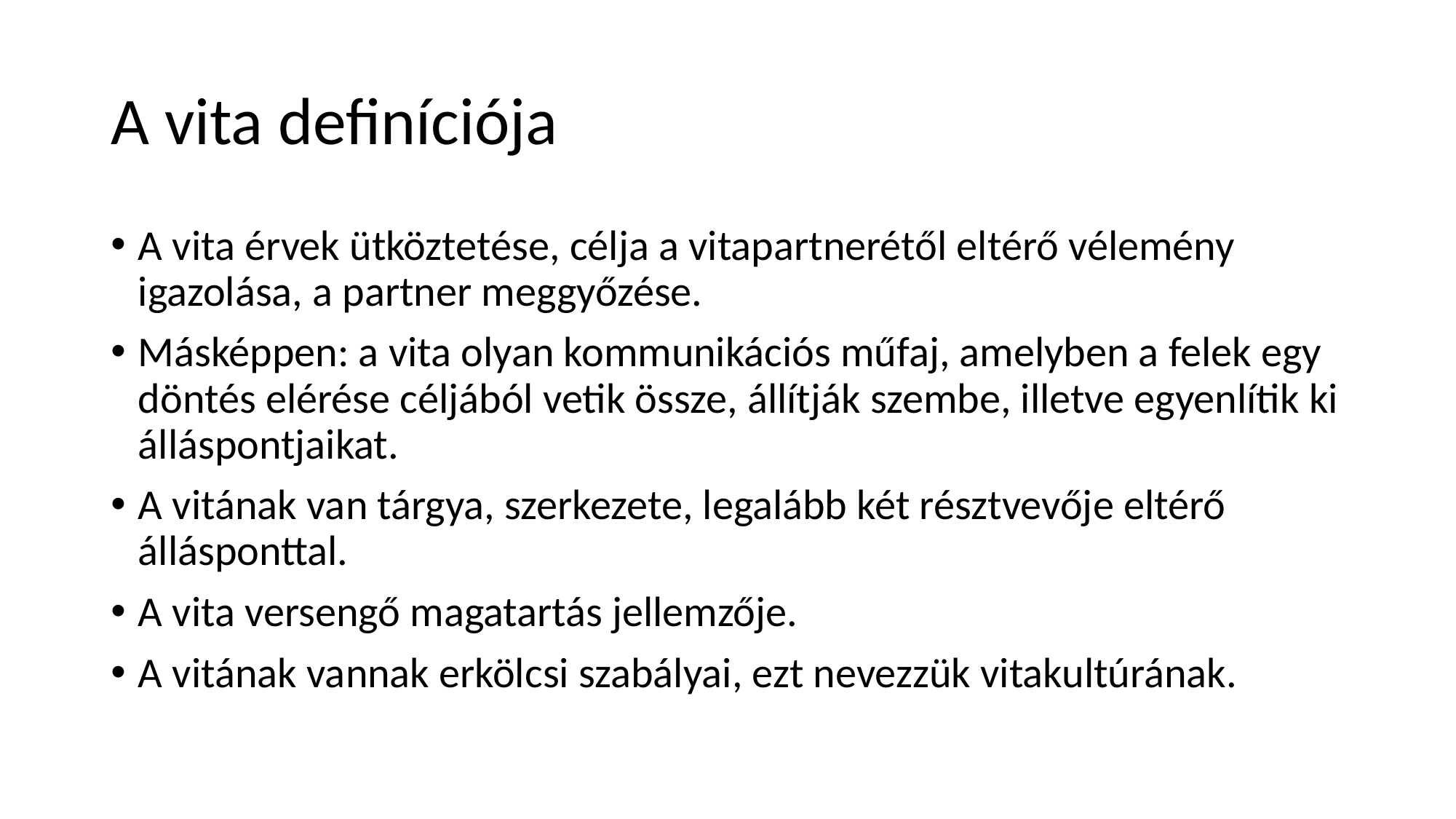

# A vita definíciója
A vita érvek ütköztetése, célja a vitapartnerétől eltérő vélemény igazolása, a partner meggyőzése.
Másképpen: a vita olyan kommunikációs műfaj, amelyben a felek egy döntés elérése céljából vetik össze, állítják szembe, illetve egyenlítik ki álláspontjaikat.
A vitának van tárgya, szerkezete, legalább két résztvevője eltérő állásponttal.
A vita versengő magatartás jellemzője.
A vitának vannak erkölcsi szabályai, ezt nevezzük vitakultúrának.